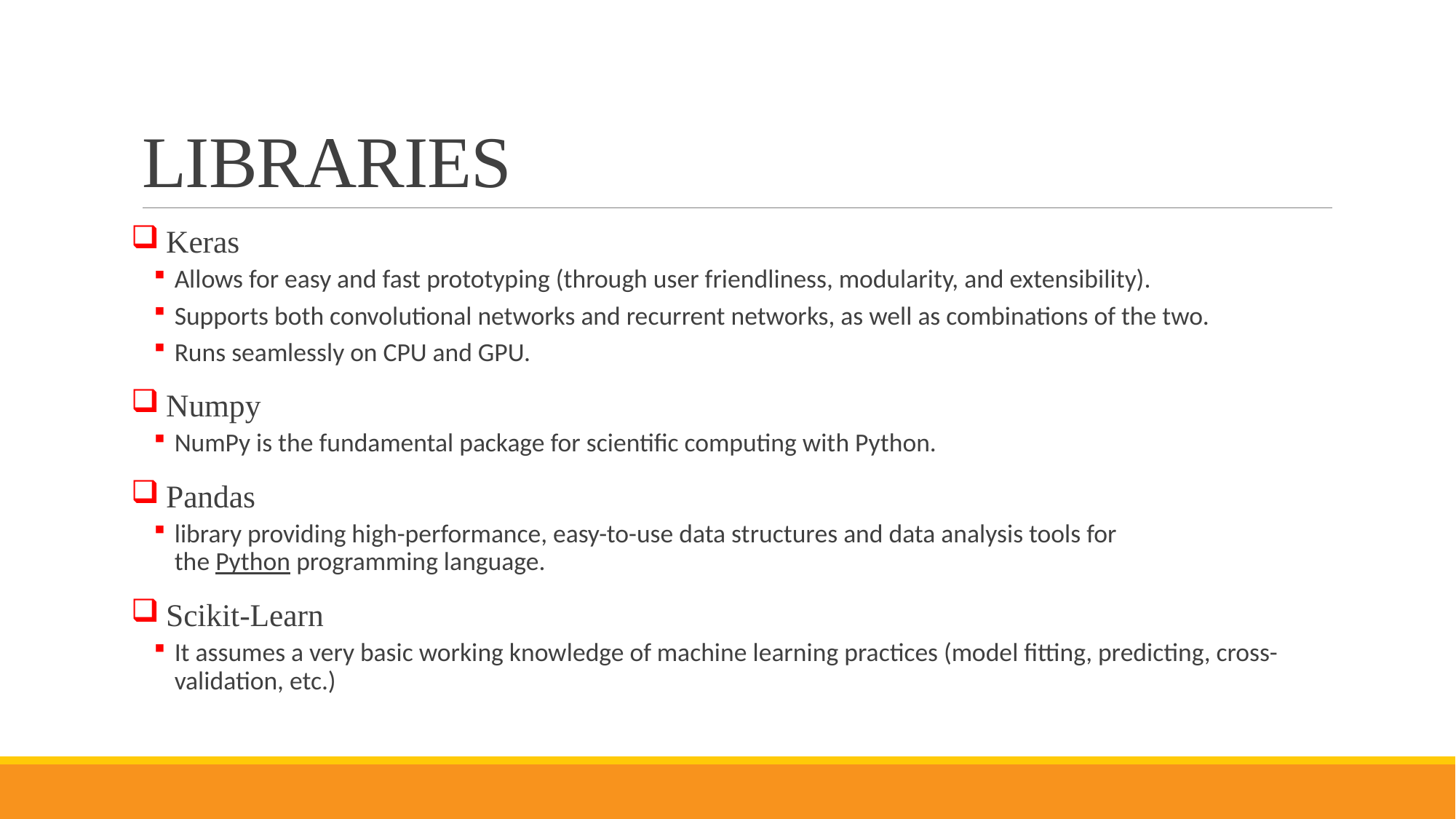

# LIBRARIES
 Keras
Allows for easy and fast prototyping (through user friendliness, modularity, and extensibility).
Supports both convolutional networks and recurrent networks, as well as combinations of the two.
Runs seamlessly on CPU and GPU.
 Numpy
NumPy is the fundamental package for scientific computing with Python.
 Pandas
library providing high-performance, easy-to-use data structures and data analysis tools for the Python programming language.
 Scikit-Learn
It assumes a very basic working knowledge of machine learning practices (model fitting, predicting, cross-validation, etc.)